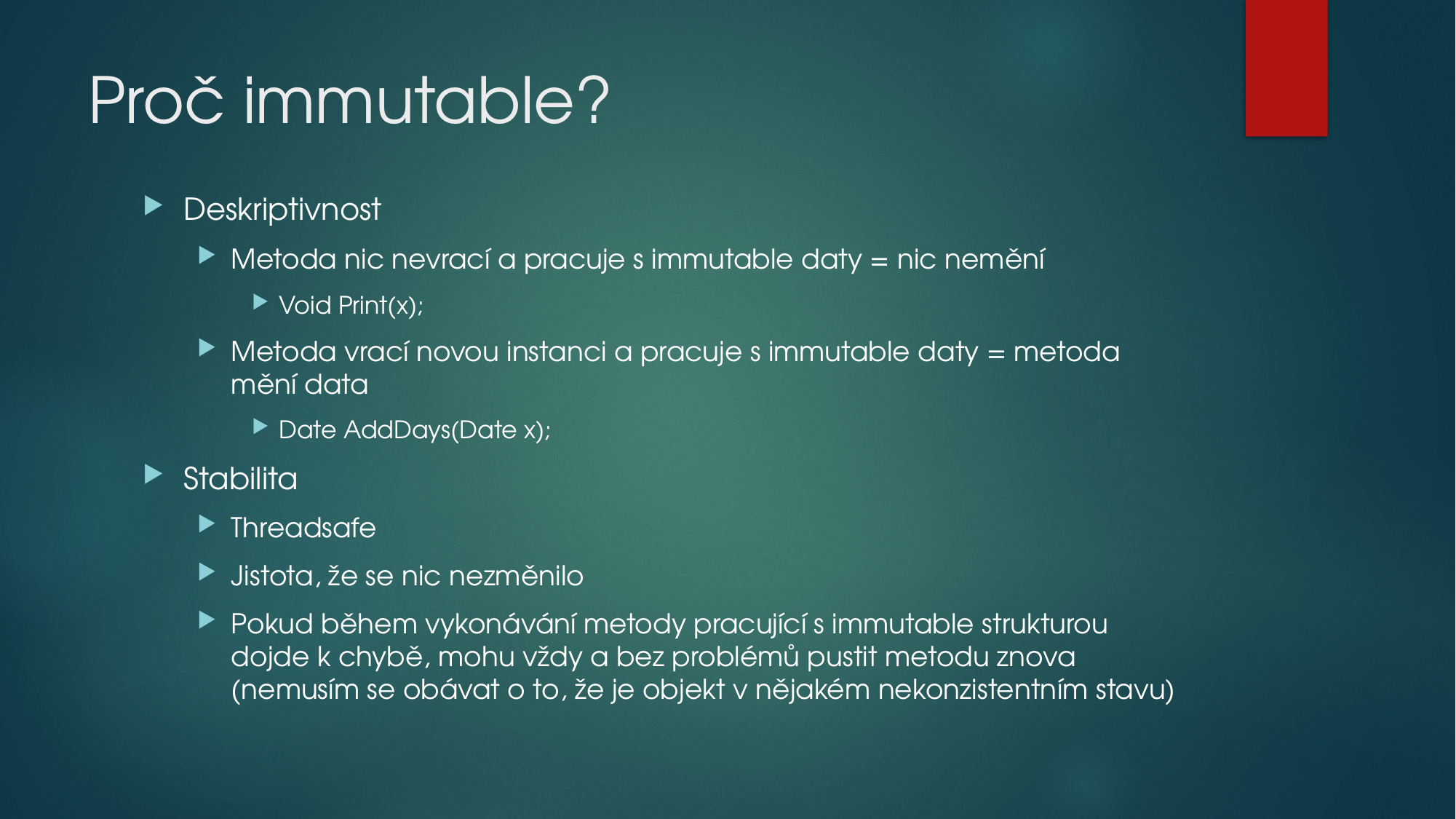

# Proč immutable?
Deskriptivnost
Metoda nic nevrací a pracuje s immutable daty = nic nemění
Void Print(x);
Metoda vrací novou instanci a pracuje s immutable daty = metoda mění data
Date AddDays(Date x);
Stabilita
Threadsafe
Jistota, že se nic nezměnilo
Pokud během vykonávání metody pracující s immutable strukturou dojde k chybě, mohu vždy a bez problémů pustit metodu znova (nemusím se obávat o to, že je objekt v nějakém nekonzistentním stavu)